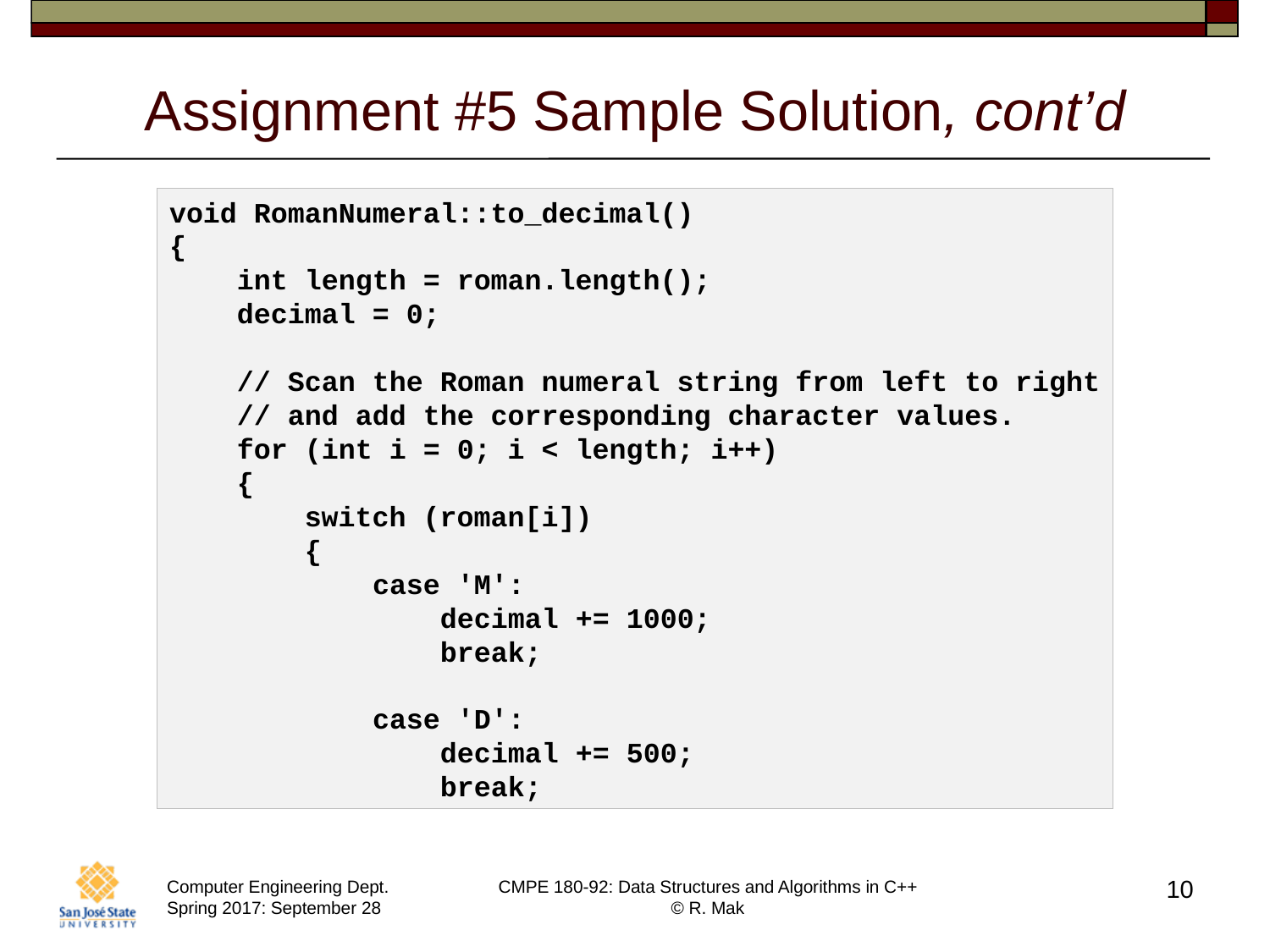

# Assignment #5 Sample Solution, cont’d
void RomanNumeral::to_decimal()
{
    int length = roman.length();
    decimal = 0;
    // Scan the Roman numeral string from left to right
    // and add the corresponding character values.
    for (int i = 0; i < length; i++)
    {
        switch (roman[i])
        {
            case 'M':
                decimal += 1000;
                break;
            case 'D':
                decimal += 500;
                break;
10